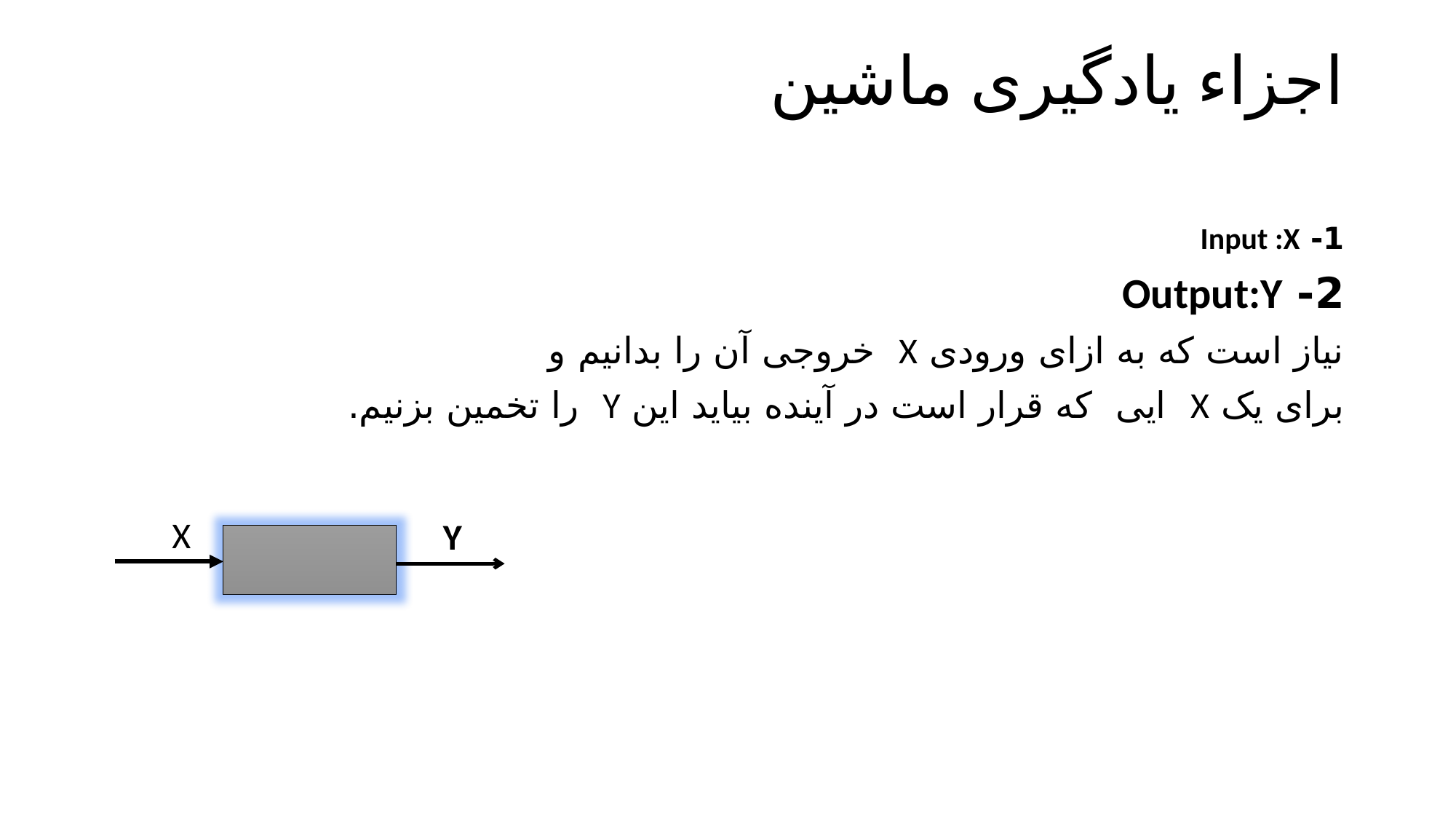

# اجزاء یادگیری ماشین
1- Input :X
2- Output:Y
نیاز است که به ازای ورودی X  خروجی آن را بدانیم و
برای یک X  ایی  که قرار است در آینده بیاید این Y  را تخمین بزنیم.

X
Y